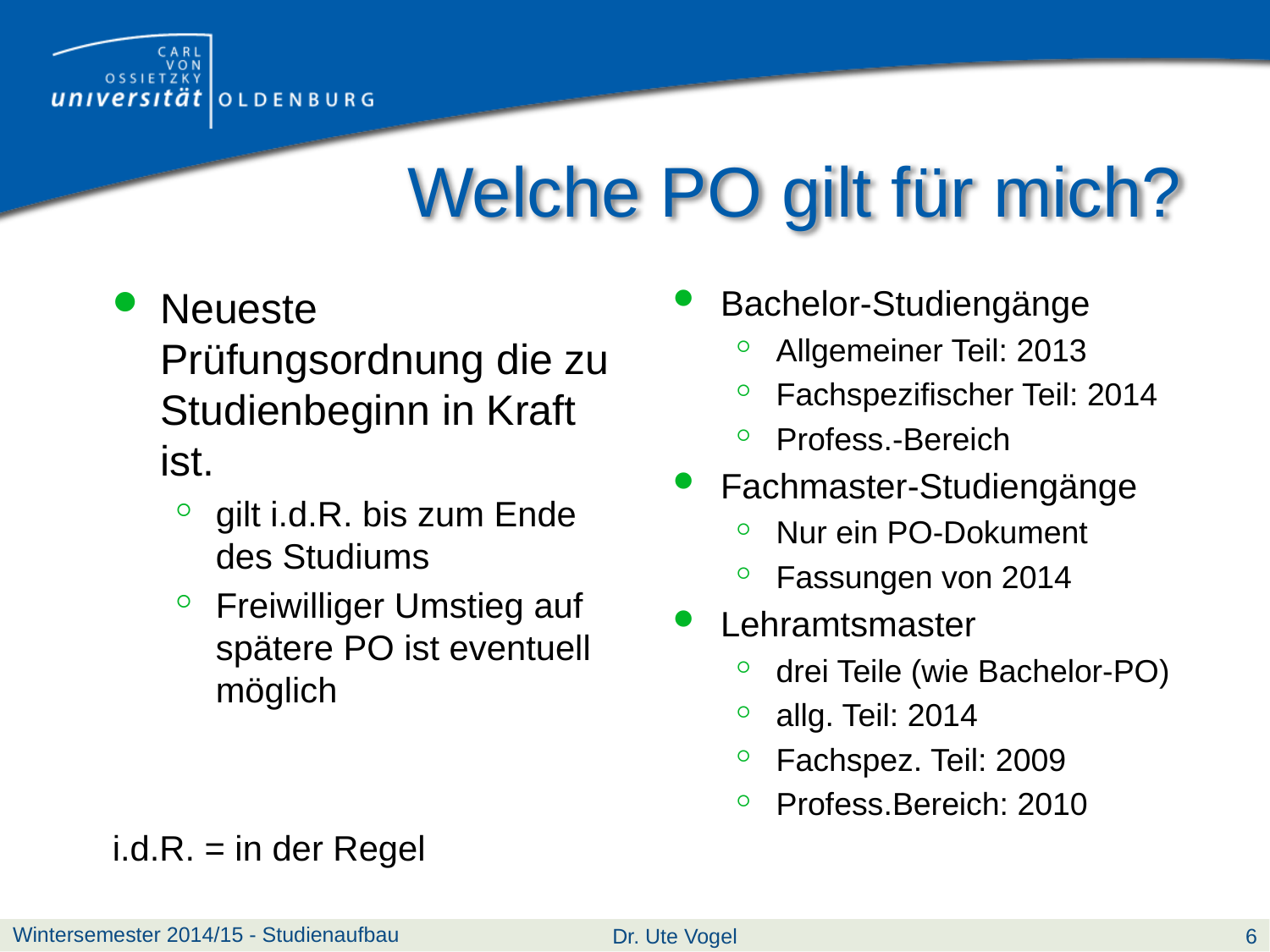

# Welche PO gilt für mich?
Neueste Prüfungsordnung die zu Studienbeginn in Kraft ist.
gilt i.d.R. bis zum Ende des Studiums
Freiwilliger Umstieg auf spätere PO ist eventuell möglich

i.d.R. = in der Regel
Bachelor-Studiengänge
Allgemeiner Teil: 2013
Fachspezifischer Teil: 2014
Profess.-Bereich
Fachmaster-Studiengänge
Nur ein PO-Dokument
Fassungen von 2014
Lehramtsmaster
drei Teile (wie Bachelor-PO)
allg. Teil: 2014
Fachspez. Teil: 2009
Profess.Bereich: 2010
Wintersemester 2014/15 - Studienaufbau
Dr. Ute Vogel
6